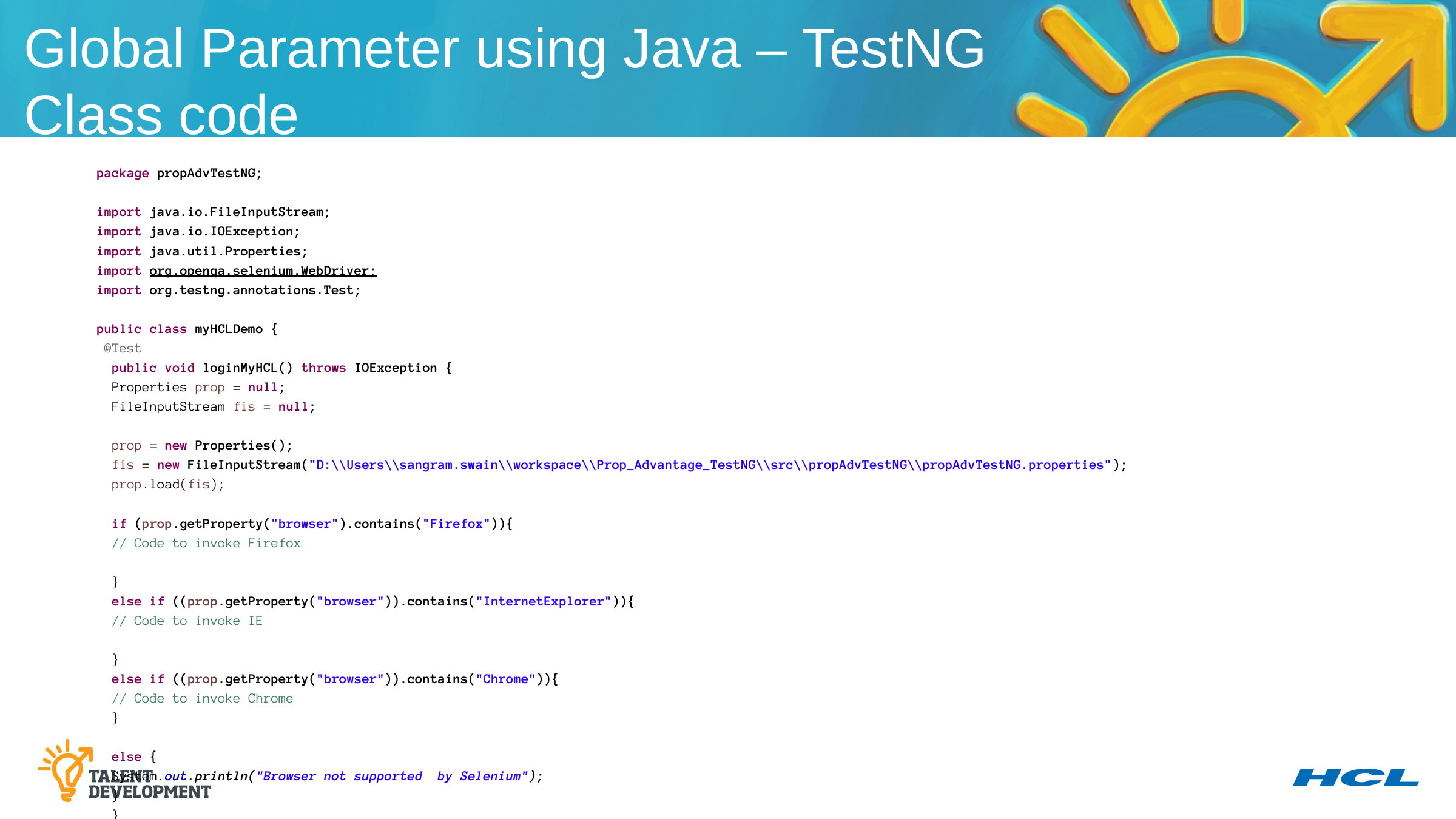

Global Parameter using Java – TestNG Class code
package propAdvTestNG;

import java.io.FileInputStream;
import java.io.IOException;
import java.util.Properties;
import org.openqa.selenium.WebDriver;
import org.testng.annotations.Test;

public class myHCLDemo {
 @Test
  public void loginMyHCL() throws IOException {
  Properties prop = null;
  FileInputStream fis = null;

  prop = new Properties();
  fis = new FileInputStream("D:\\Users\\sangram.swain\\workspace\\Prop_Advantage_TestNG\\src\\propAdvTestNG\\propAdvTestNG.properties");
  prop.load(fis);

  if (prop.getProperty("browser").contains("Firefox")){
  // Code to invoke Firefox

  }
  else if ((prop.getProperty("browser")).contains("InternetExplorer")){
  // Code to invoke IE

  }
  else if ((prop.getProperty("browser")).contains("Chrome")){
  // Code to invoke Chrome
  }

  else {
  System.out.println("Browser not supported  by Selenium");
  }
  }
}